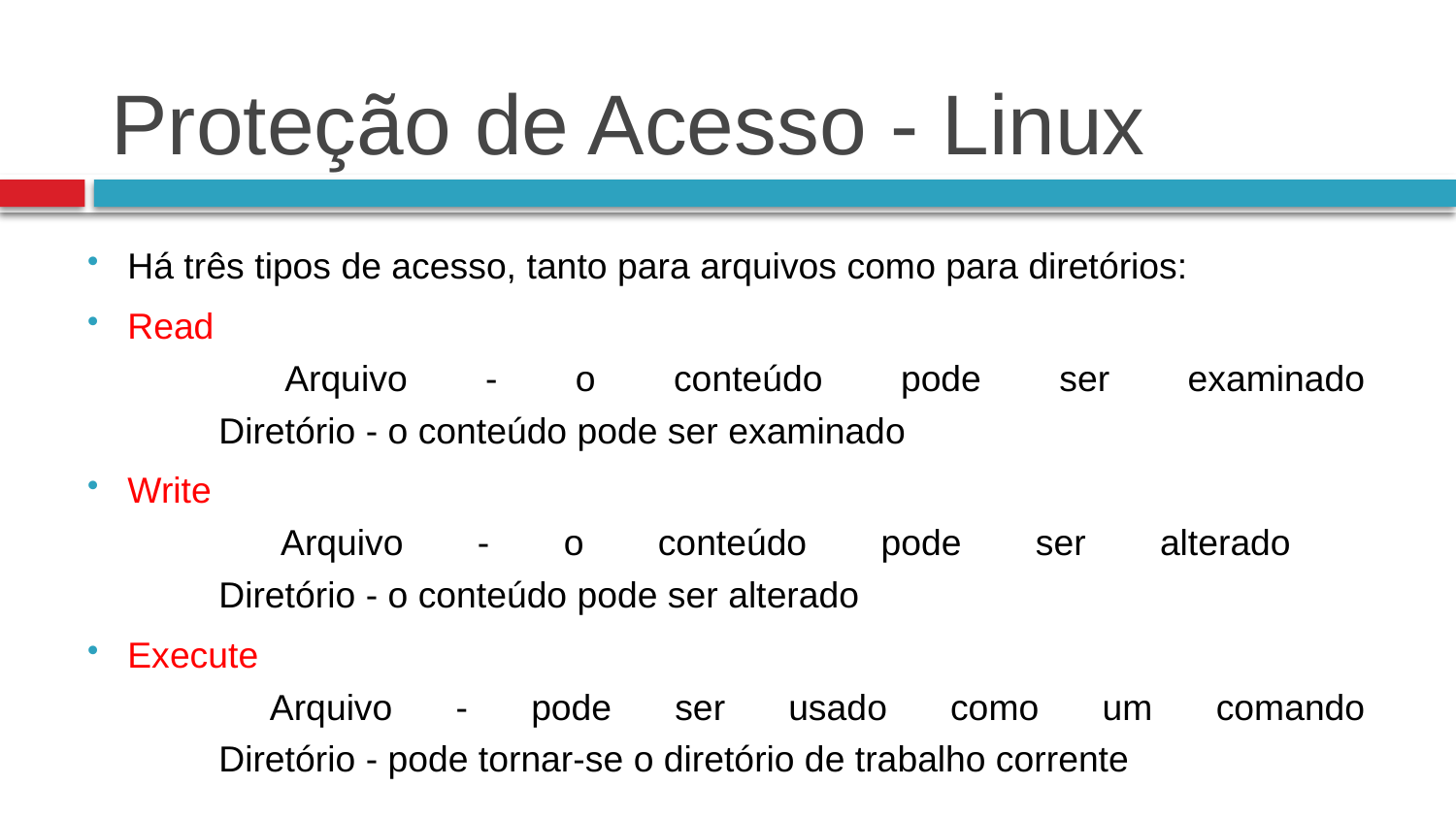

# Proteção de Acesso - Linux
Há três tipos de acesso, tanto para arquivos como para diretórios:
Read
         Arquivo - o conteúdo pode ser examinado
         Diretório - o conteúdo pode ser examinado
Write
         Arquivo - o conteúdo pode ser alterado
         Diretório - o conteúdo pode ser alterado
Execute
         Arquivo - pode ser usado como um comando
         Diretório - pode tornar-se o diretório de trabalho corrente